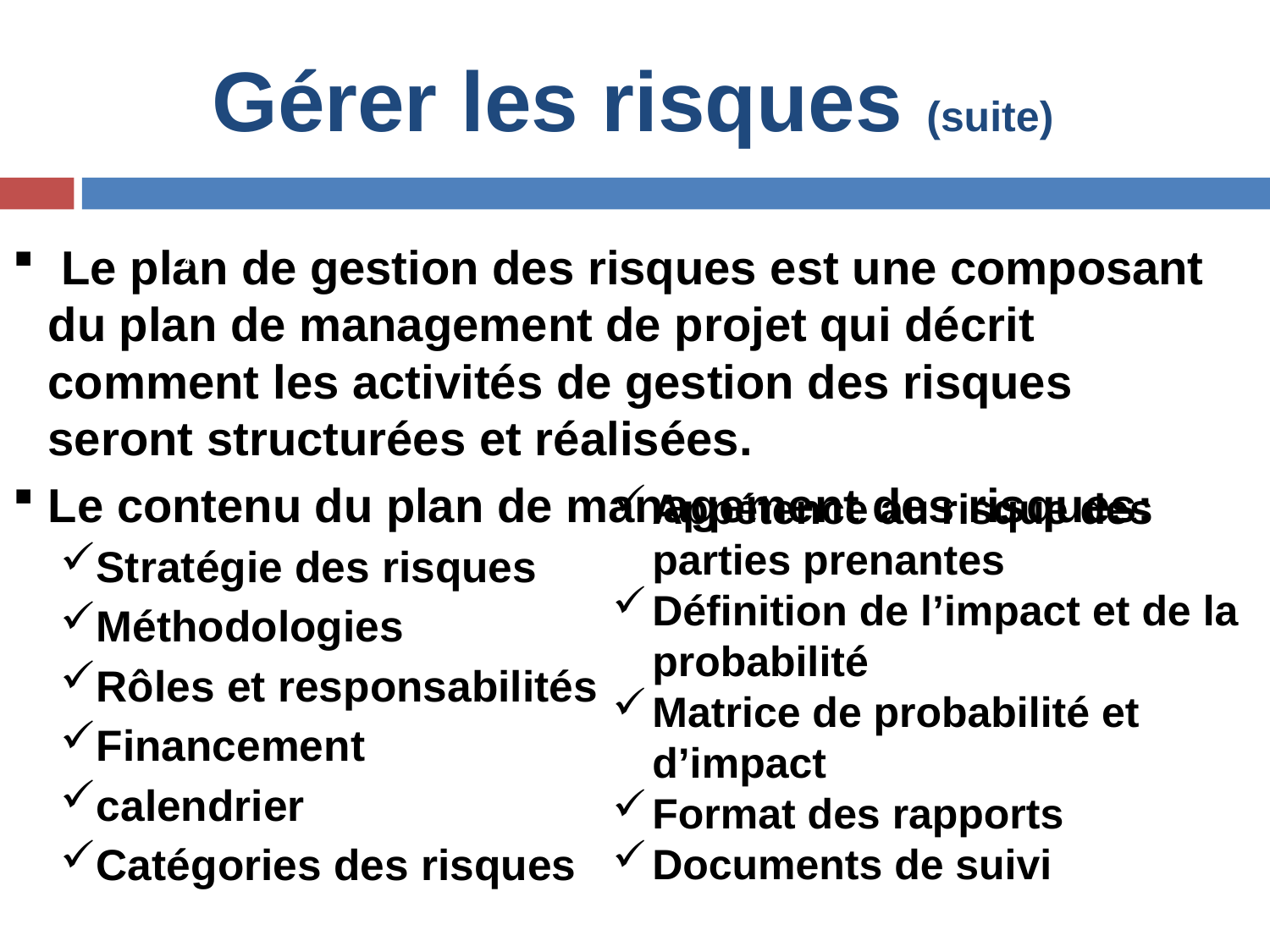

# Gérer les risques (suite)
 Le plan de gestion des risques est une composant du plan de management de projet qui décrit comment les activités de gestion des risques seront structurées et réalisées.
Le contenu du plan de management des risques:
Stratégie des risques
Méthodologies
Rôles et responsabilités
Financement
calendrier
Catégories des risques

4
Appétence au risque des parties prenantes
Définition de l’impact et de la probabilité
Matrice de probabilité et d’impact
Format des rapports
Documents de suivi
4